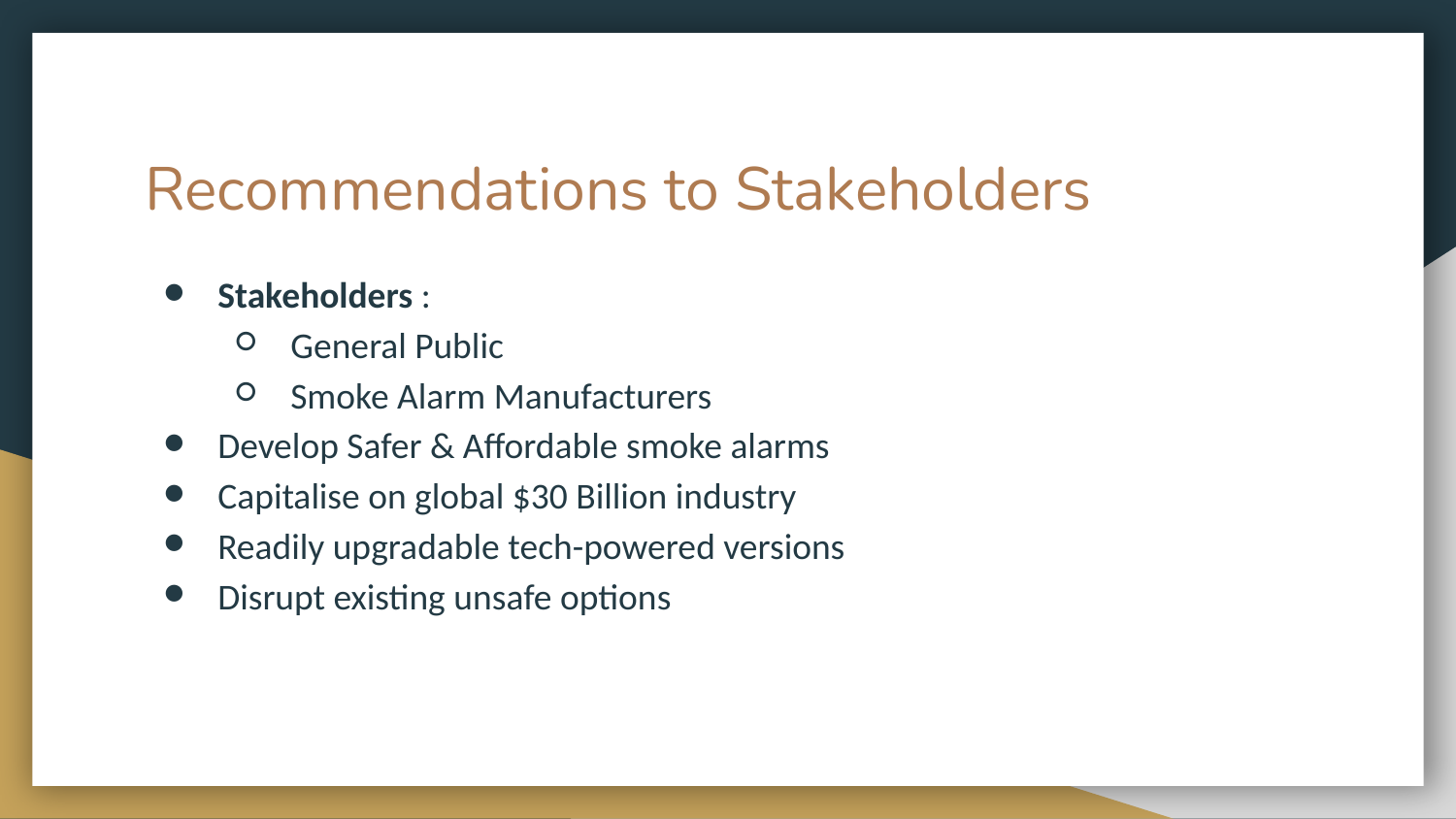

# Recommendations to Stakeholders
Stakeholders :
General Public
Smoke Alarm Manufacturers
Develop Safer & Affordable smoke alarms
Capitalise on global $30 Billion industry
Readily upgradable tech-powered versions
Disrupt existing unsafe options